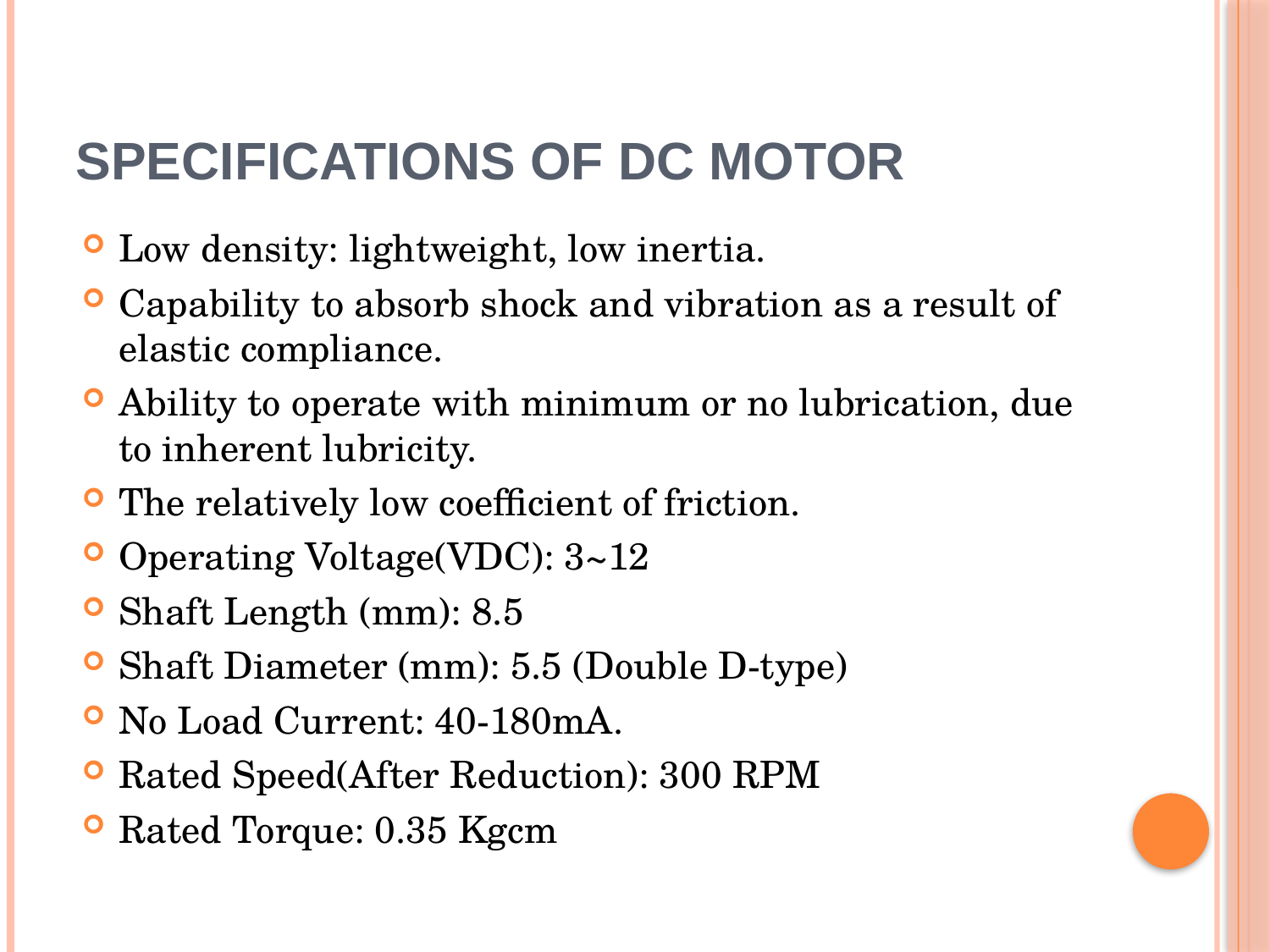

# Specifications of DC Motor
Low density: lightweight, low inertia.
Capability to absorb shock and vibration as a result of elastic compliance.
Ability to operate with minimum or no lubrication, due to inherent lubricity.
The relatively low coefficient of friction.
Operating Voltage(VDC): 3~12
Shaft Length (mm): 8.5
Shaft Diameter (mm): 5.5 (Double D-type)
No Load Current: 40-180mA.
Rated Speed(After Reduction): 300 RPM
Rated Torque: 0.35 Kgcm